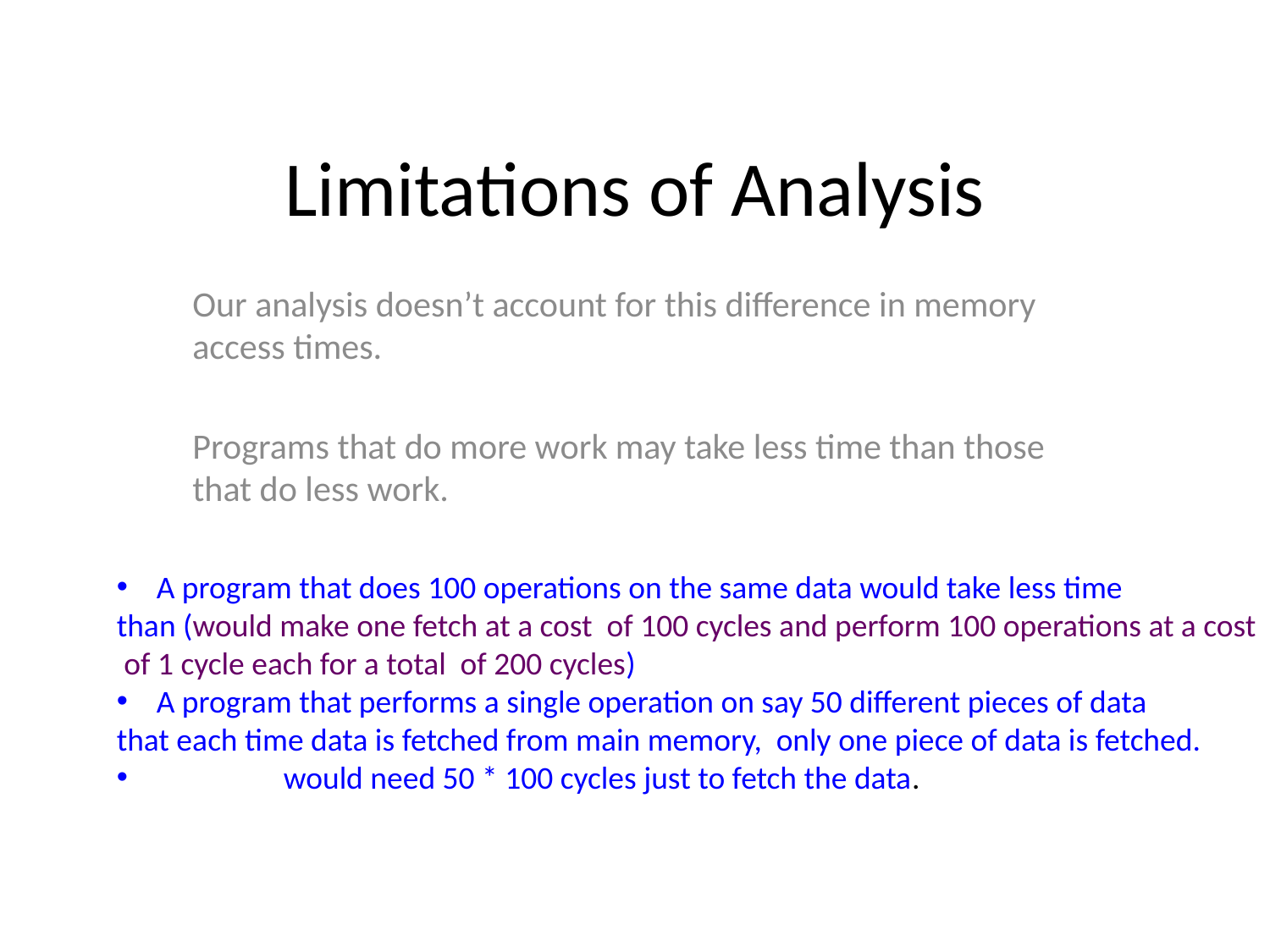

# Limitations of Analysis
Our analysis doesn’t account for this difference in memory access times.

Programs that do more work may take less time than those that do less work.

A program that does 100 operations on the same data would take less time
than (would make one fetch at a cost  of 100 cycles and perform 100 operations at a cost
 of 1 cycle each for a total  of 200 cycles)
A program that performs a single operation on say 50 different pieces of data
that each time data is fetched from main memory,  only one piece of data is fetched.
	would need 50 * 100 cycles just to fetch the data.